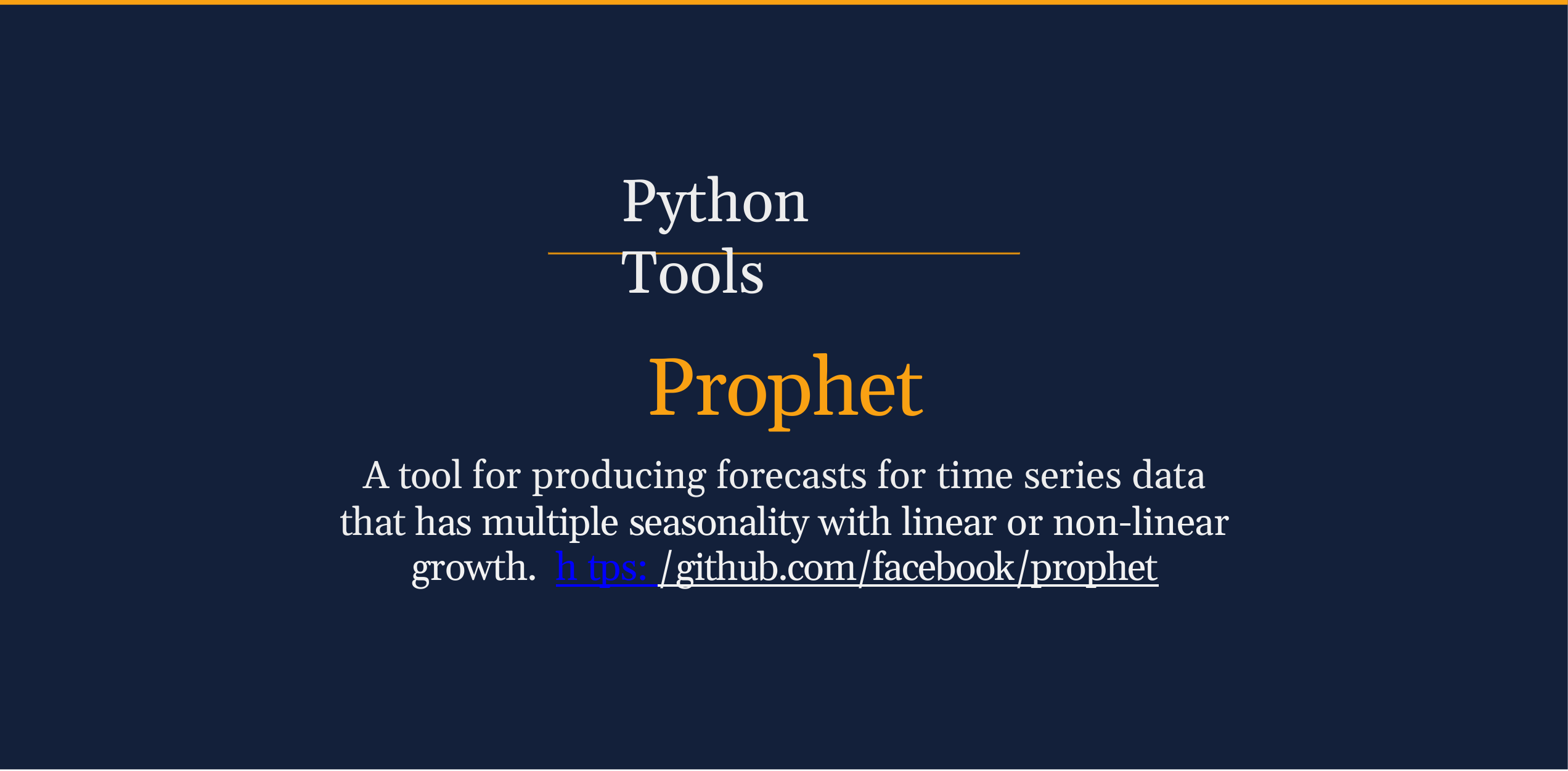

# Python Tools

Prophet
A tool for producing forecasts for time series data
that has multiple seasonality with linear or non-linear growth.  h tps: /github.com/facebook/prophet